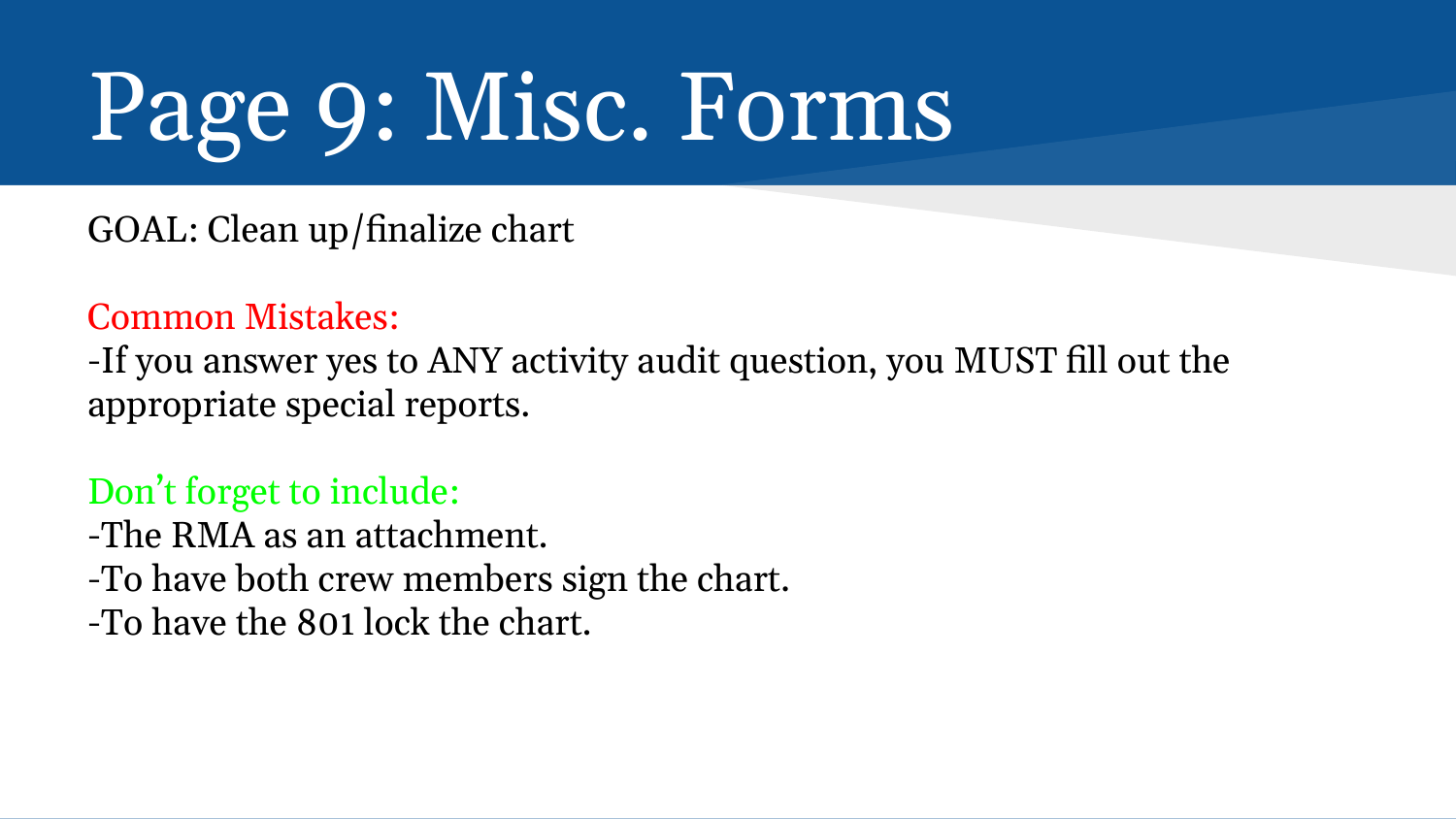

# Page 9: Misc. Forms
GOAL: Clean up/finalize chart

Common Mistakes:
-If you answer yes to ANY activity audit question, you MUST fill out the appropriate special reports.

Don’t forget to include:
-The RMA as an attachment.
-To have both crew members sign the chart.
-To have the 801 lock the chart.